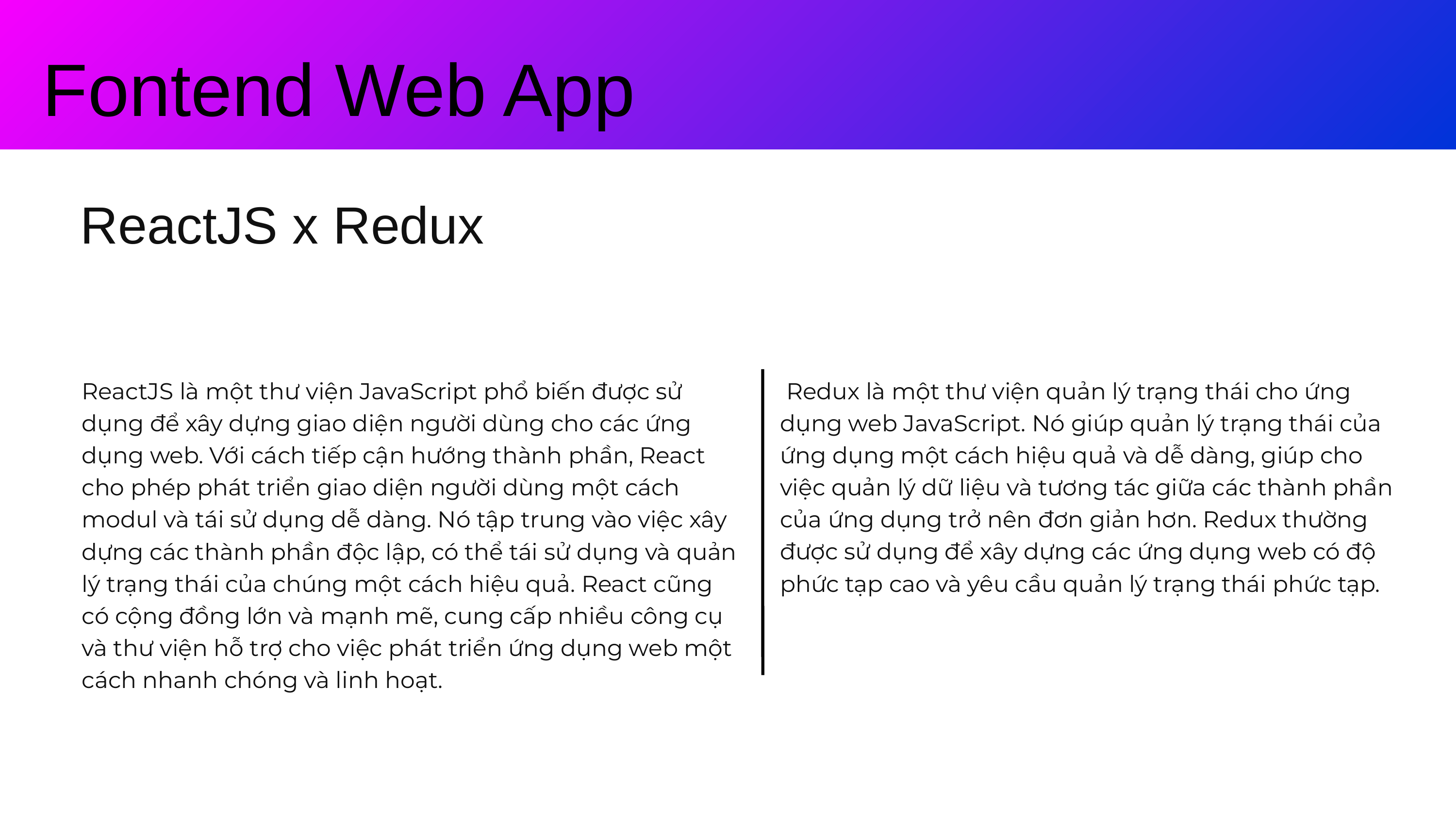

Fontend Web App
ReactJS x Redux

ReactJS là một thư viện JavaScript phổ biến được sử dụng để xây dựng giao diện người dùng cho các ứng dụng web. Với cách tiếp cận hướng thành phần, React cho phép phát triển giao diện người dùng một cách modul và tái sử dụng dễ dàng. Nó tập trung vào việc xây dựng các thành phần độc lập, có thể tái sử dụng và quản lý trạng thái của chúng một cách hiệu quả. React cũng có cộng đồng lớn và mạnh mẽ, cung cấp nhiều công cụ và thư viện hỗ trợ cho việc phát triển ứng dụng web một cách nhanh chóng và linh hoạt.
 Redux là một thư viện quản lý trạng thái cho ứng dụng web JavaScript. Nó giúp quản lý trạng thái của ứng dụng một cách hiệu quả và dễ dàng, giúp cho việc quản lý dữ liệu và tương tác giữa các thành phần của ứng dụng trở nên đơn giản hơn. Redux thường được sử dụng để xây dựng các ứng dụng web có độ phức tạp cao và yêu cầu quản lý trạng thái phức tạp.